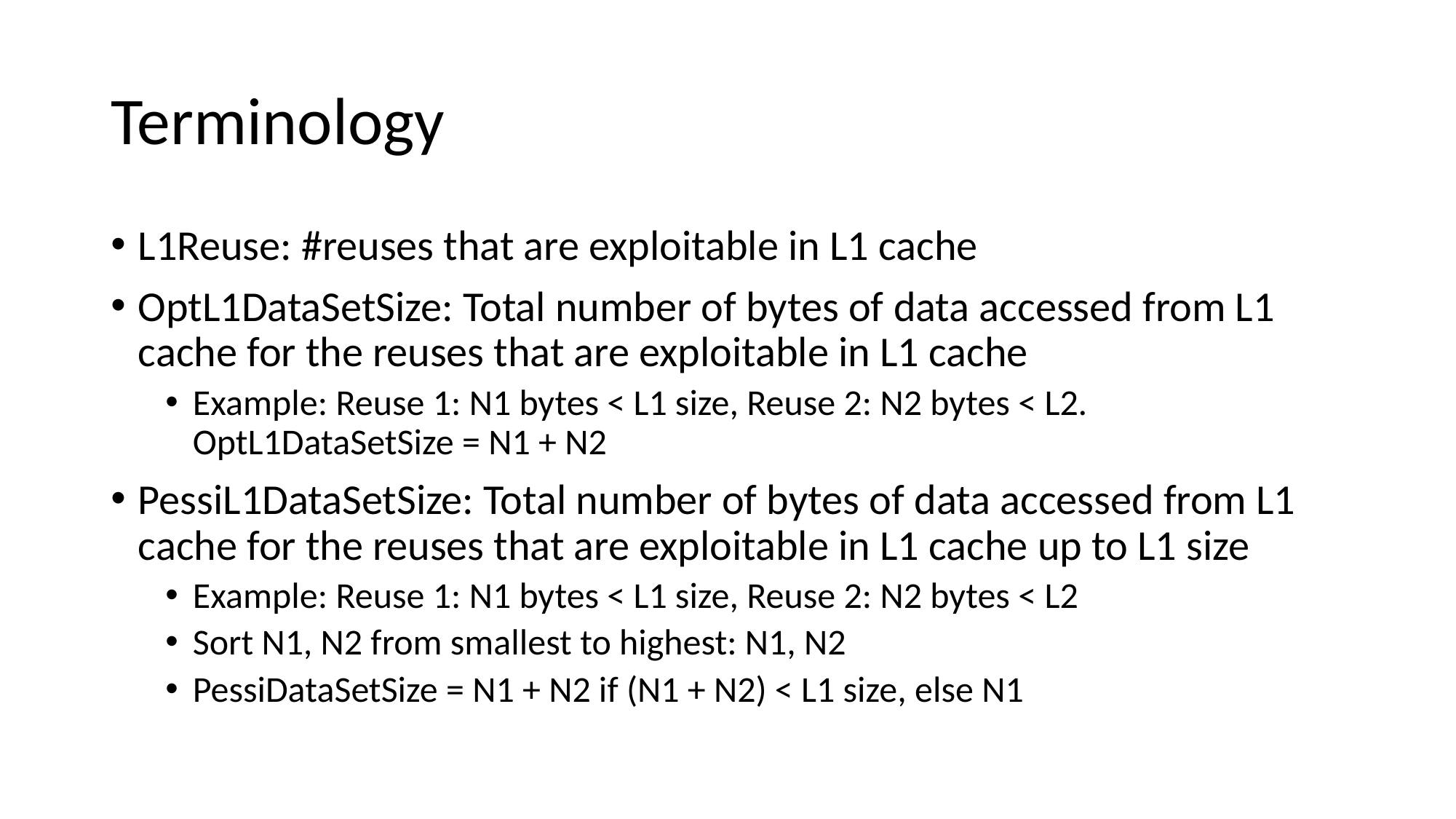

# Terminology
L1Reuse: #reuses that are exploitable in L1 cache
OptL1DataSetSize: Total number of bytes of data accessed from L1 cache for the reuses that are exploitable in L1 cache
Example: Reuse 1: N1 bytes < L1 size, Reuse 2: N2 bytes < L2. OptL1DataSetSize = N1 + N2
PessiL1DataSetSize: Total number of bytes of data accessed from L1 cache for the reuses that are exploitable in L1 cache up to L1 size
Example: Reuse 1: N1 bytes < L1 size, Reuse 2: N2 bytes < L2
Sort N1, N2 from smallest to highest: N1, N2
PessiDataSetSize = N1 + N2 if (N1 + N2) < L1 size, else N1